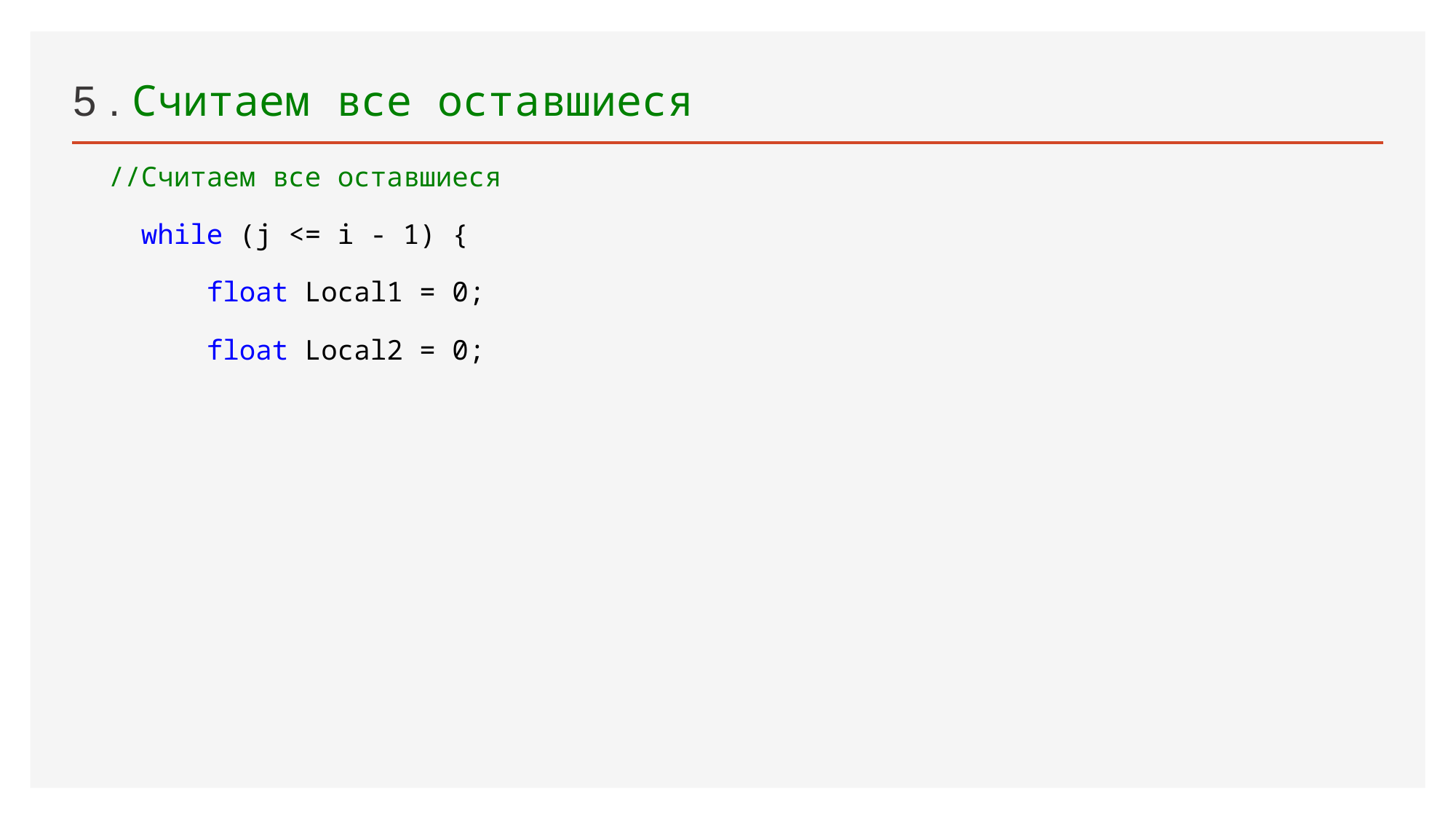

# 5 . Считаем все оставшиеся
  //Считаем все оставшиеся
    while (j <= i - 1) {
        float Local1 = 0;
        float Local2 = 0;